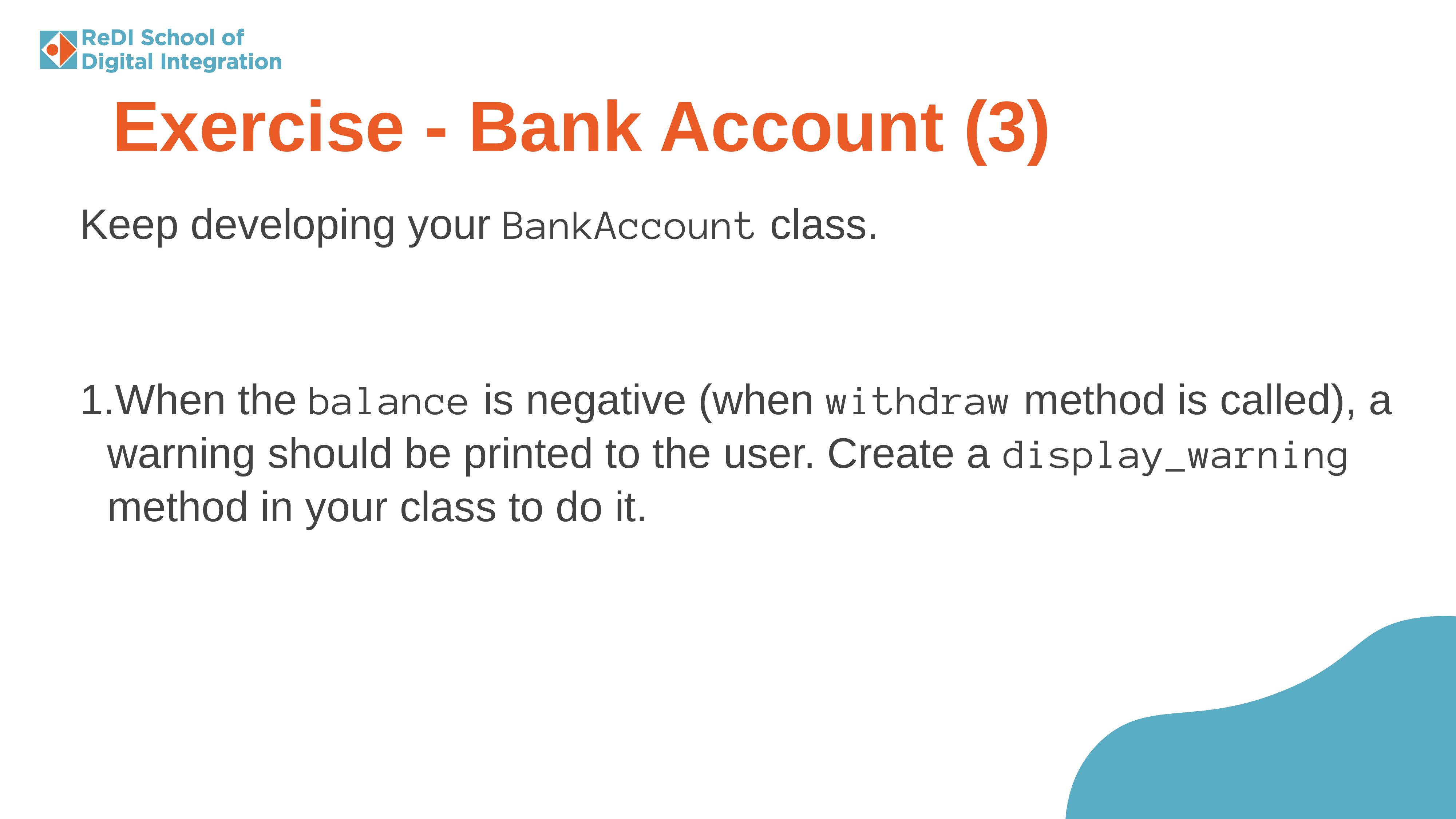

Exercise - Bank Account (3)
Keep developing your BankAccount class.

When the balance is negative (when withdraw method is called), a warning should be printed to the user. Create a display_warning method in your class to do it.